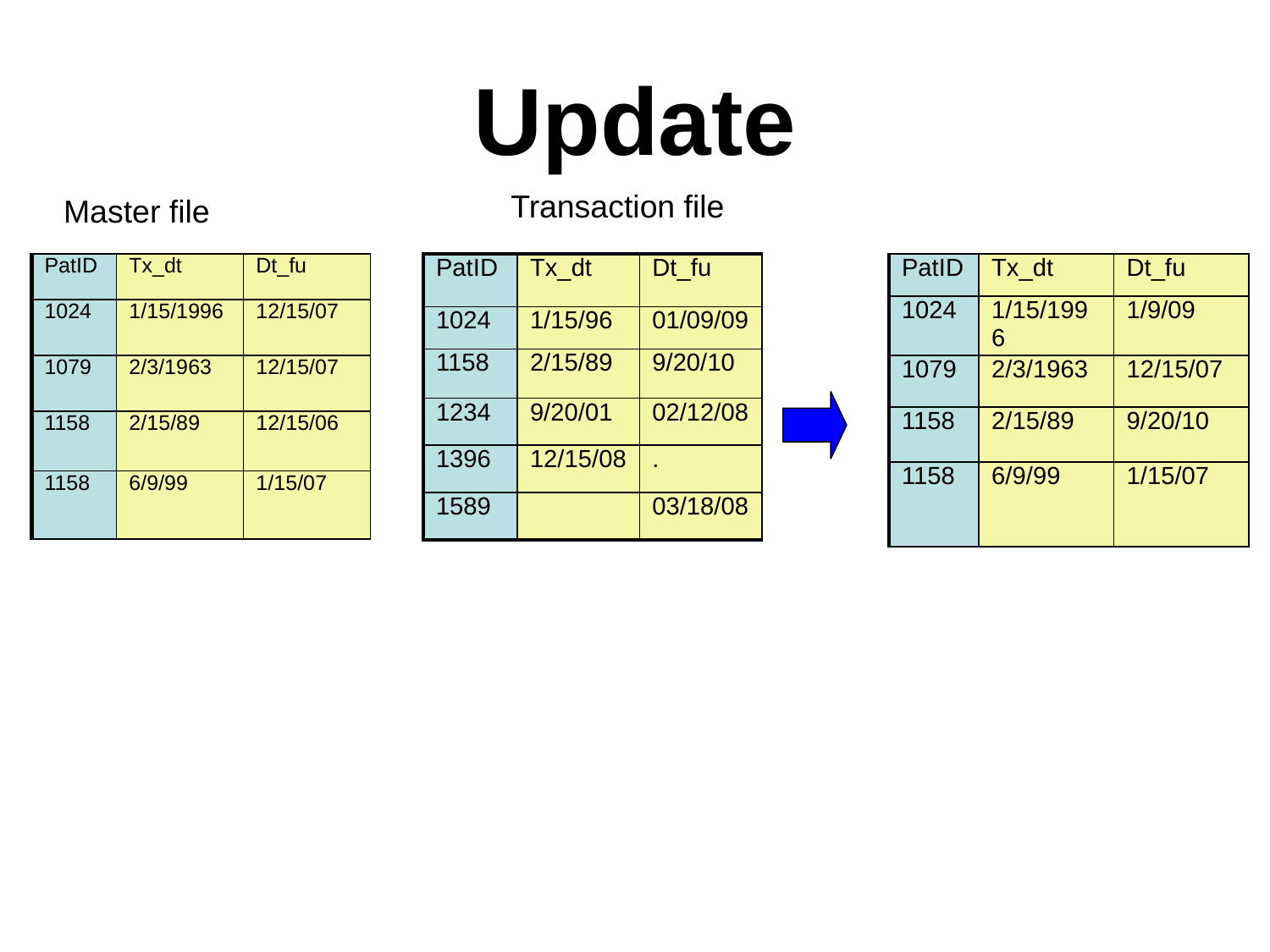

# Update
Transaction file
Master file
| PatID | Tx\_dt | Dt\_fu |
| --- | --- | --- |
| 1024 | 1/15/1996 | 12/15/07 |
| 1079 | 2/3/1963 | 12/15/07 |
| 1158 | 2/15/89 | 12/15/06 |
| 1158 | 6/9/99 | 1/15/07 |
| PatID | Tx\_dt | Dt\_fu |
| --- | --- | --- |
| 1024 | 1/15/96 | 01/09/09 |
| 1158 | 2/15/89 | 9/20/10 |
| 1234 | 9/20/01 | 02/12/08 |
| 1396 | 12/15/08 | . |
| 1589 |  | 03/18/08 |
| PatID | Tx\_dt | Dt\_fu |
| --- | --- | --- |
| 1024 | 1/15/1996 | 1/9/09 |
| 1079 | 2/3/1963 | 12/15/07 |
| 1158 | 2/15/89 | 9/20/10 |
| 1158 | 6/9/99 | 1/15/07 |